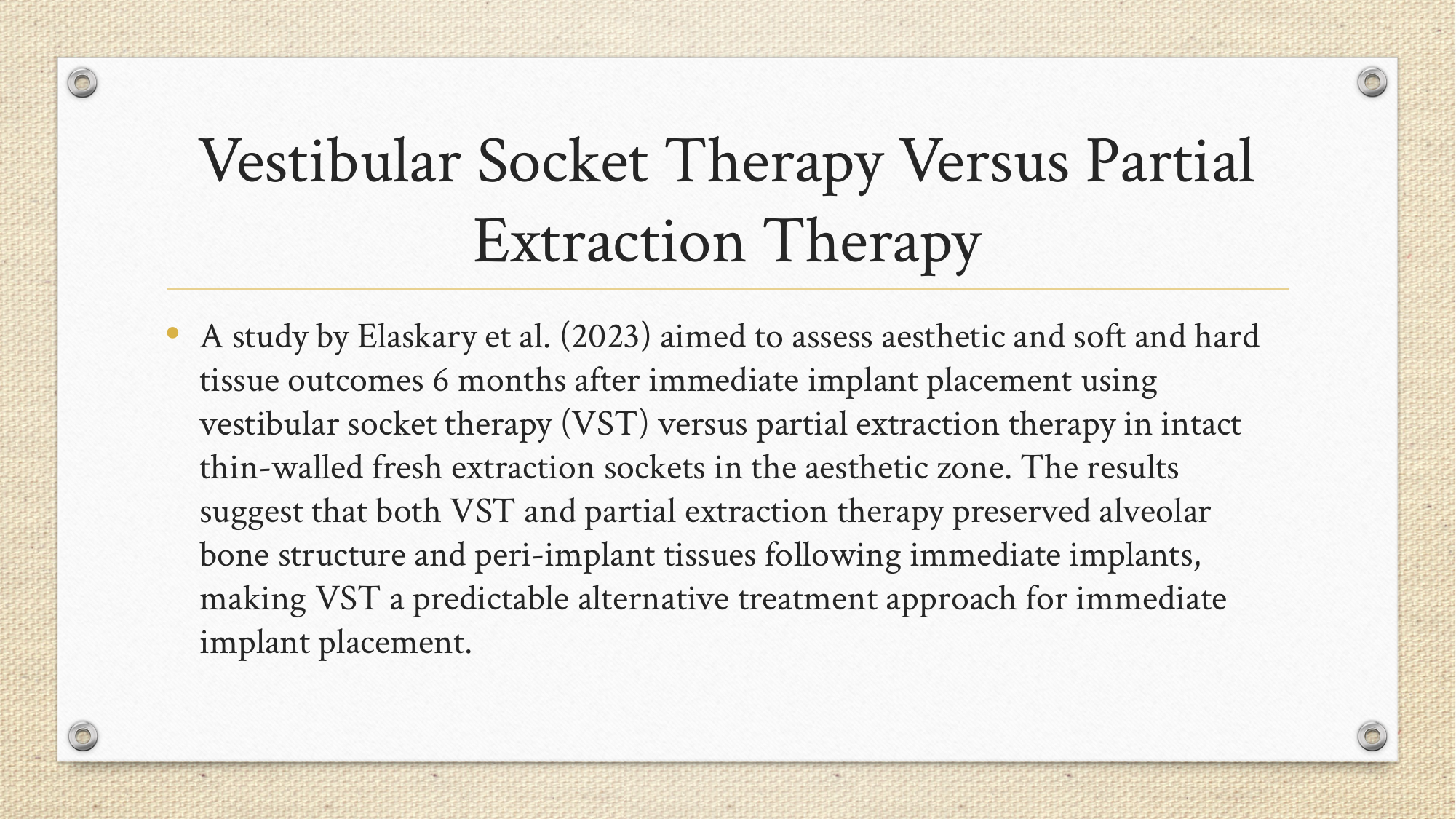

# Vestibular Socket Therapy Versus Partial Extraction Therapy
A study by Elaskary et al. (2023) aimed to assess aesthetic and soft and hard tissue outcomes 6 months after immediate implant placement using vestibular socket therapy (VST) versus partial extraction therapy in intact thin-walled fresh extraction sockets in the aesthetic zone. The results suggest that both VST and partial extraction therapy preserved alveolar bone structure and peri-implant tissues following immediate implants, making VST a predictable alternative treatment approach for immediate implant placement.